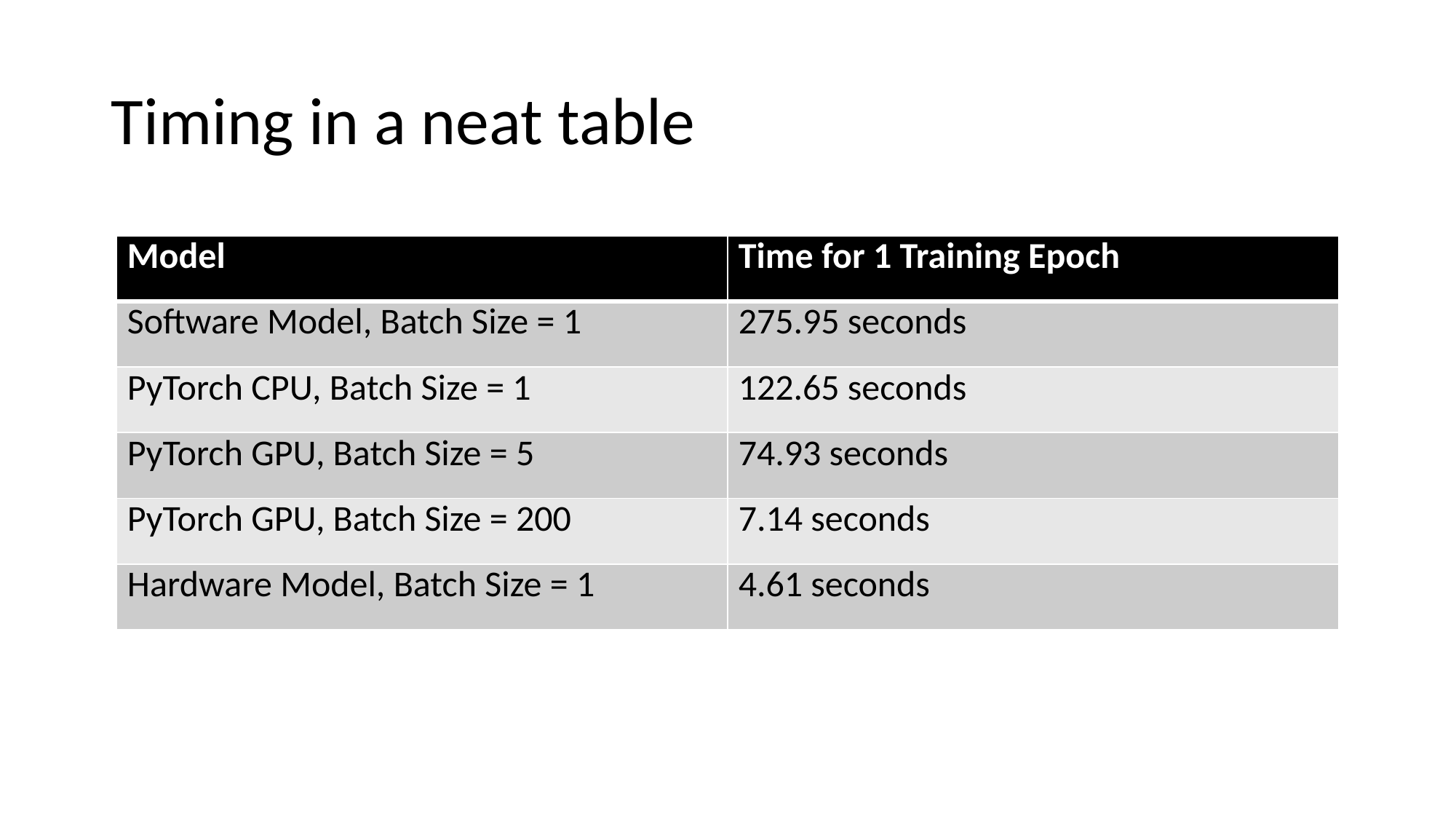

# Timing in a neat table
| Model | Time for 1 Training Epoch |
| --- | --- |
| Software Model, Batch Size = 1 | 275.95 seconds |
| PyTorch CPU, Batch Size = 1 | 122.65 seconds |
| PyTorch GPU, Batch Size = 5 | 74.93 seconds |
| PyTorch GPU, Batch Size = 200 | 7.14 seconds |
| Hardware Model, Batch Size = 1 | 4.61 seconds |